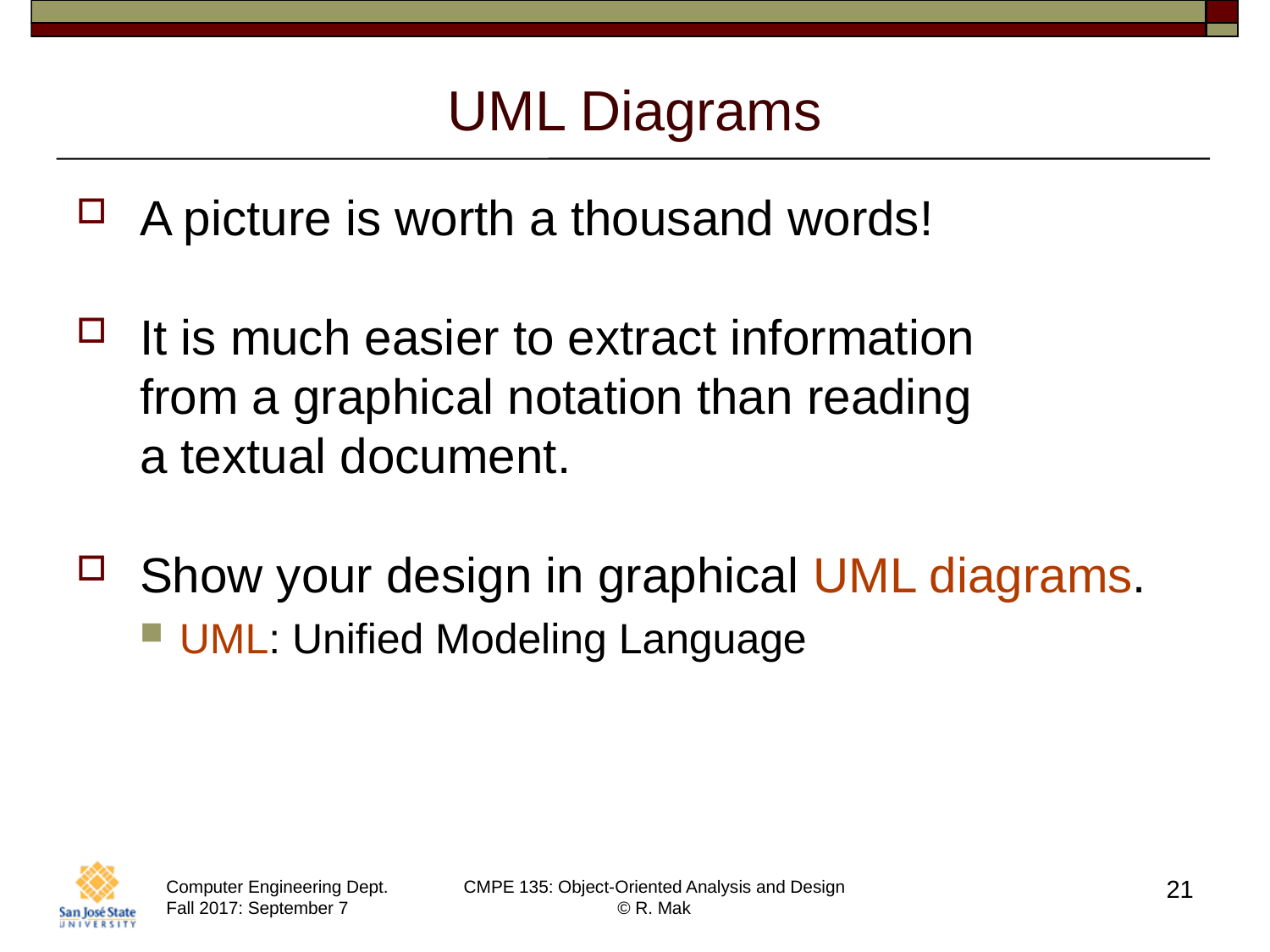

A picture is worth a thousand words!

It is much easier to extract information
from a graphical notation than reading
a textual document.

Show your design in graphical UML diagrams.
UML: Unified Modeling Language
UML Diagrams
21